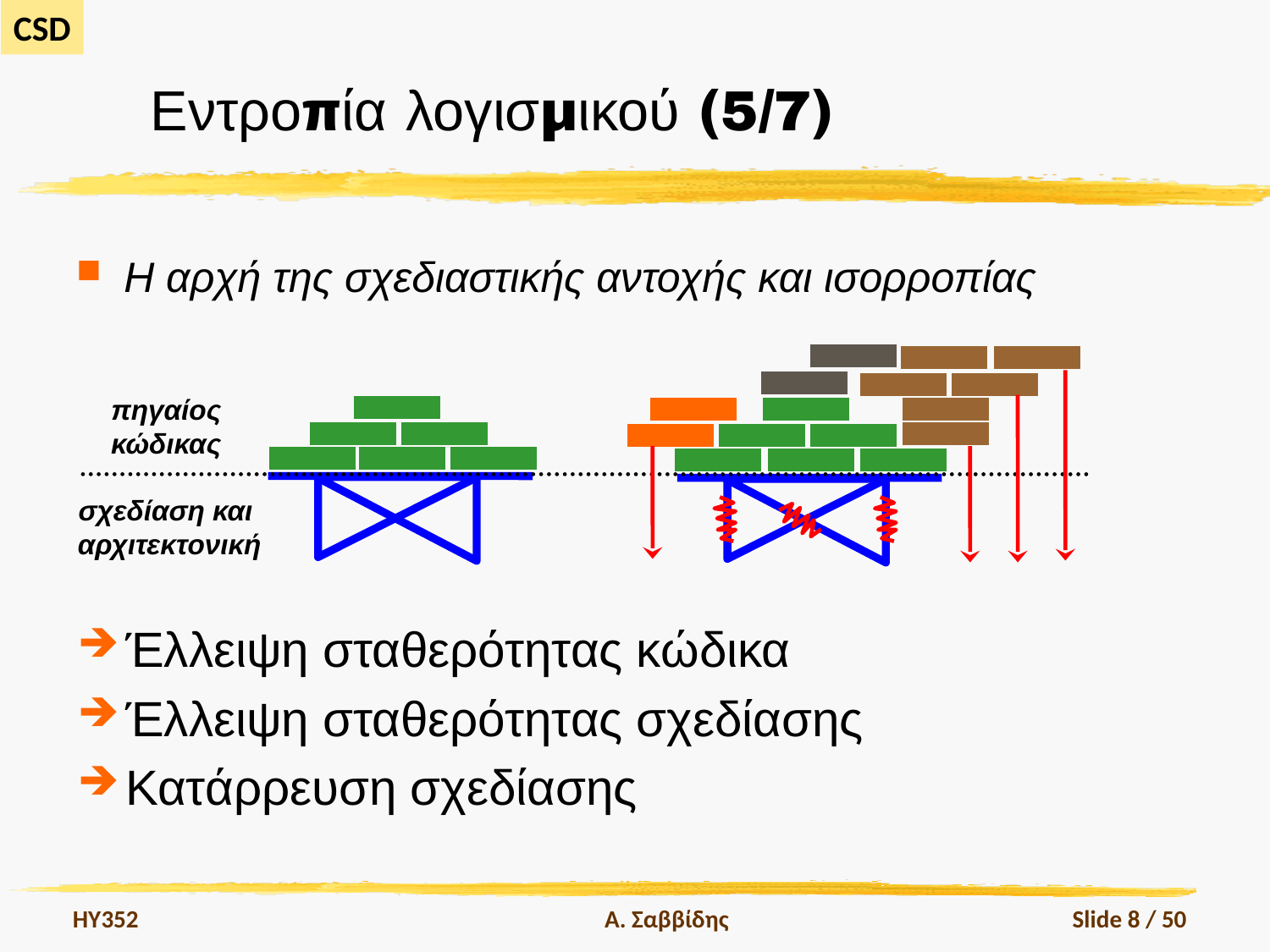

# Εντροπία λογισμικού (5/7)
Η αρχή της σχεδιαστικής αντοχής και ισορροπίας

πηγαίος
κώδικας

σχεδίαση και
αρχιτεκτονική

Έλλειψη σταθερότητας κώδικα
Έλλειψη σταθερότητας σχεδίασης
Κατάρρευση σχεδίασης
HY352
Α. Σαββίδης
Slide 8 / 50